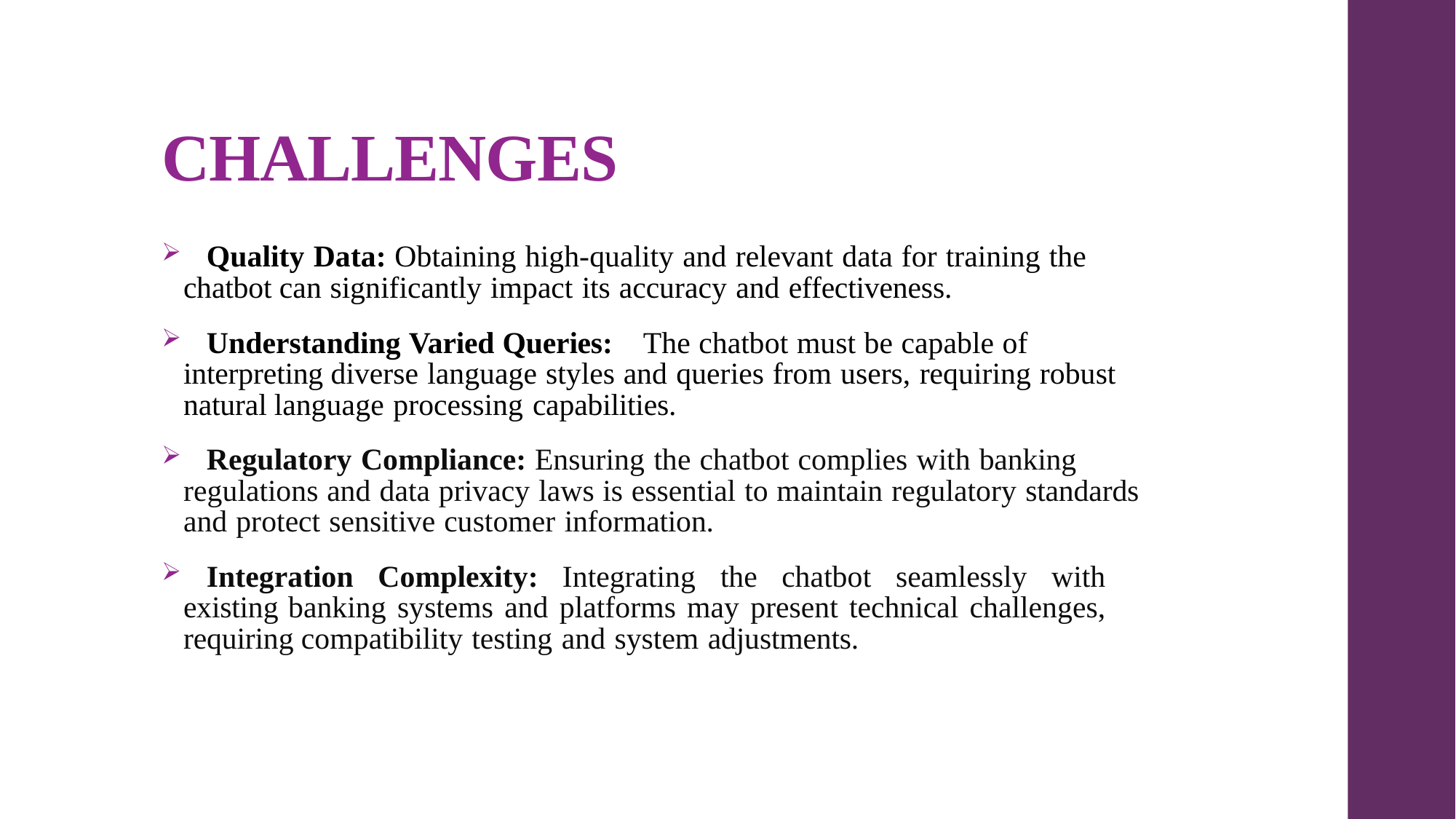

# CHALLENGES
	Quality Data: Obtaining high-quality and relevant data for training the chatbot can significantly impact its accuracy and effectiveness.
	Understanding Varied Queries:	The chatbot must be capable of interpreting diverse language styles and queries from users, requiring robust natural language processing capabilities.
	Regulatory Compliance: Ensuring the chatbot complies with banking regulations and data privacy laws is essential to maintain regulatory standards and protect sensitive customer information.
	Integration Complexity: Integrating the chatbot seamlessly with existing banking systems and platforms may present technical challenges, requiring compatibility testing and system adjustments.